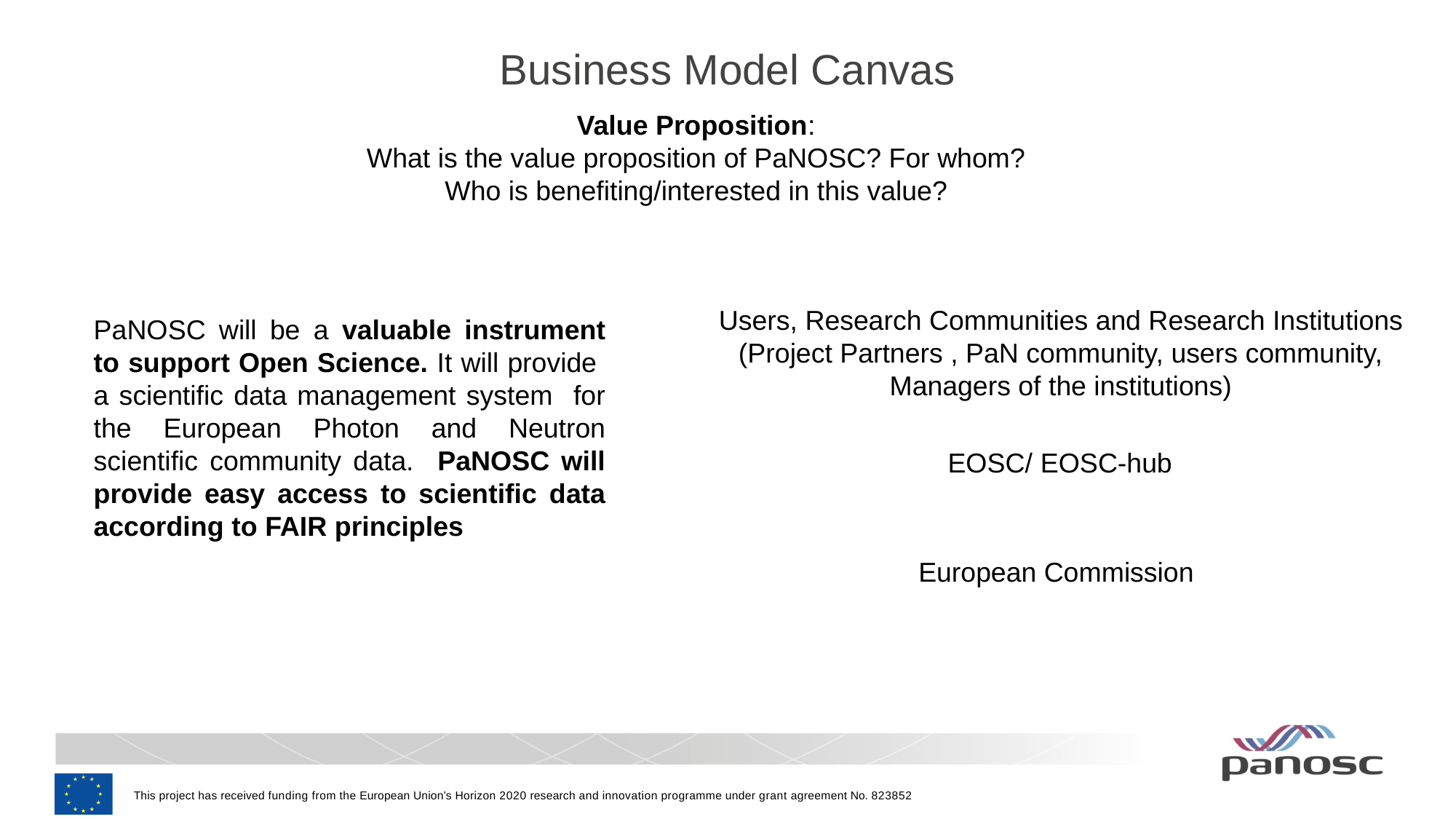

# Business Model Canvas
Value Proposition:
What is the value proposition of PaNOSC? For whom? Who is benefiting/interested in this value?
Users, Research Communities and Research Institutions (Project Partners , PaN community, users community, Managers of the institutions)

PaNOSC will be a valuable instrument to support Open Science. It will provide  a scientific data management system  for the European Photon and Neutron scientific community data.  PaNOSC will provide easy access to scientific data according to FAIR principles
EOSC/ EOSC-hub
European Commission